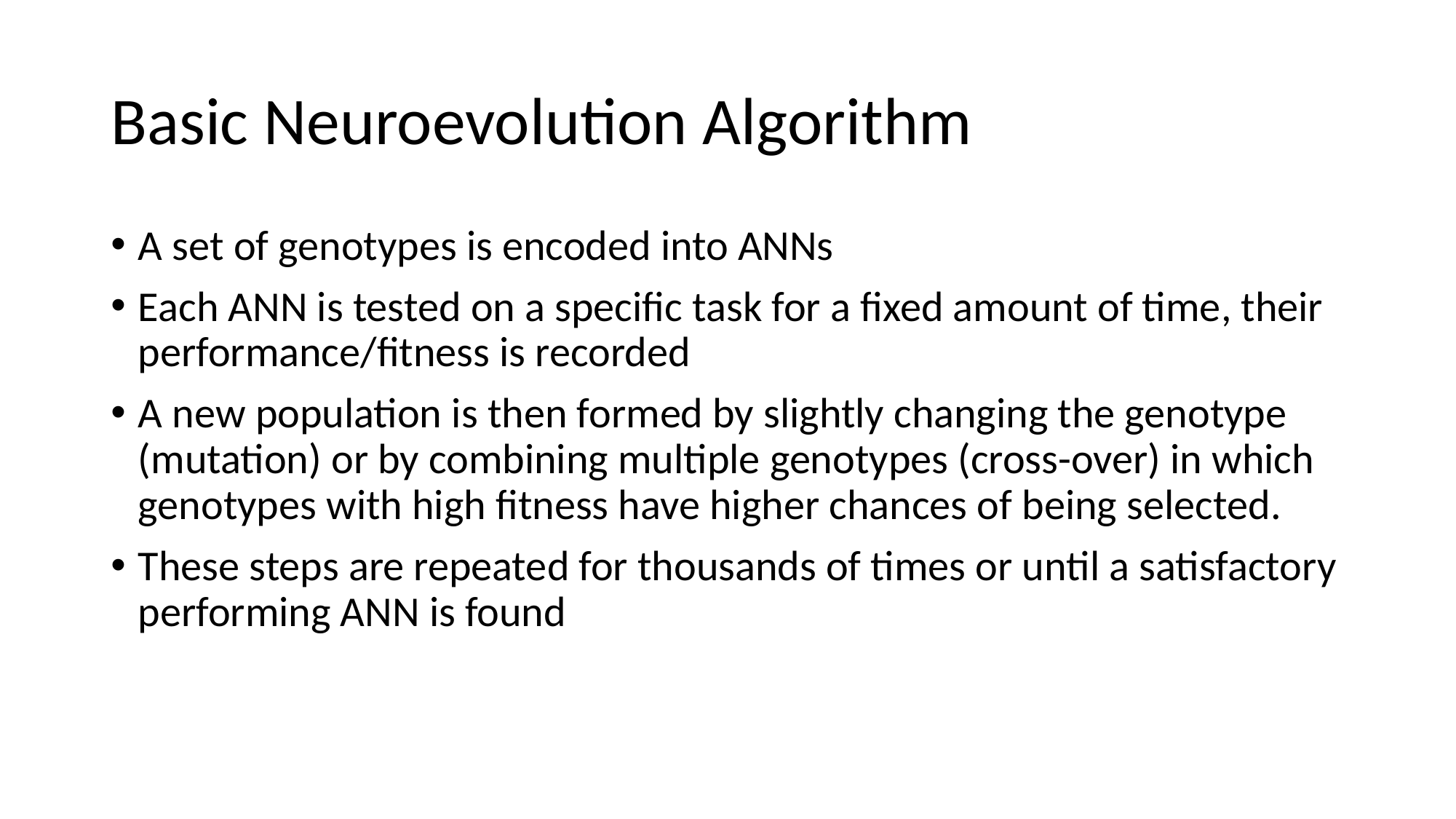

# Basic Neuroevolution Algorithm
A set of genotypes is encoded into ANNs
Each ANN is tested on a specific task for a fixed amount of time, their performance/fitness is recorded
A new population is then formed by slightly changing the genotype (mutation) or by combining multiple genotypes (cross-over) in which genotypes with high fitness have higher chances of being selected.
These steps are repeated for thousands of times or until a satisfactory performing ANN is found